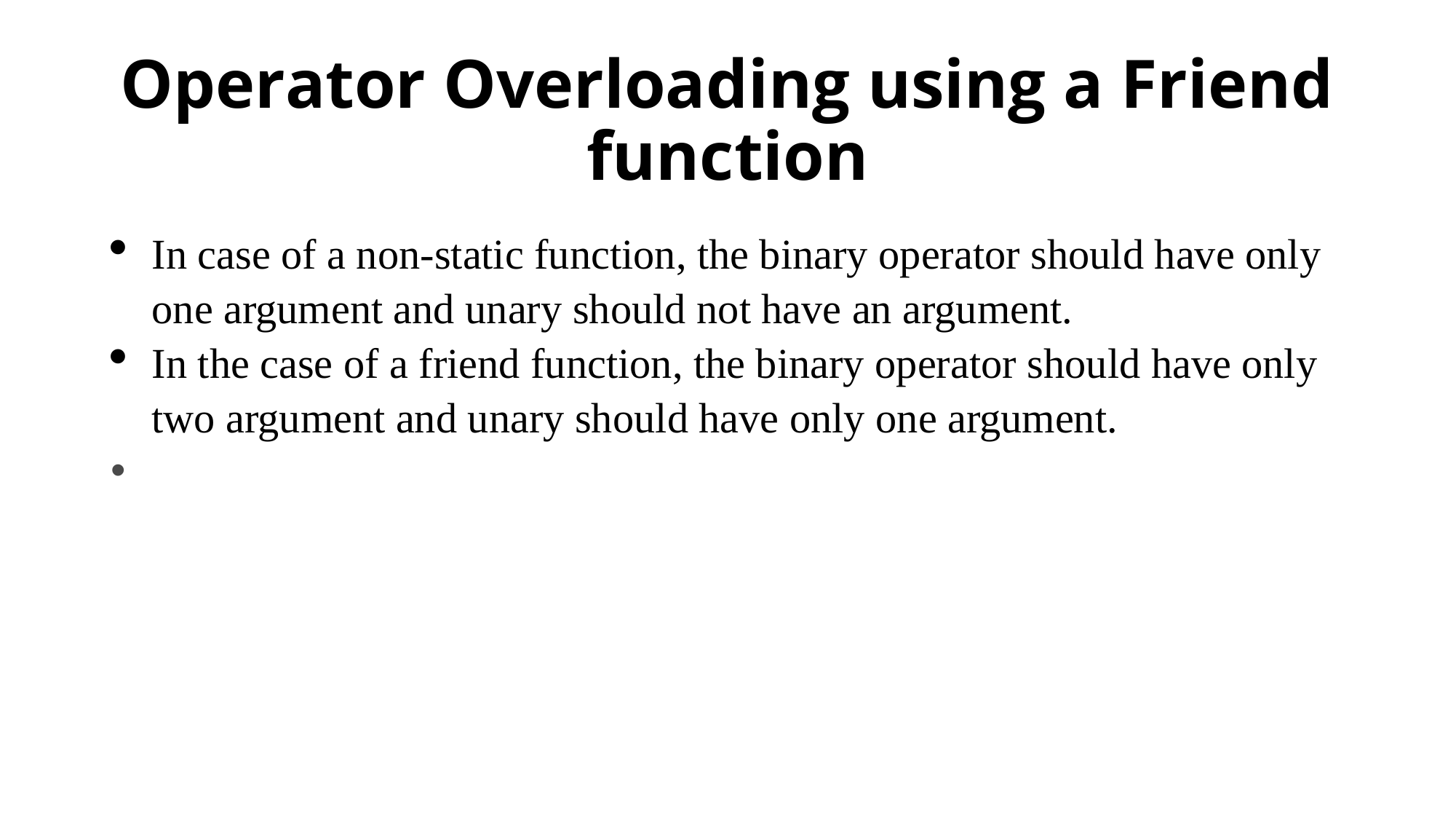

# Operator Overloading using a Friend function
In case of a non-static function, the binary operator should have only one argument and unary should not have an argument.
In the case of a friend function, the binary operator should have only two argument and unary should have only one argument.